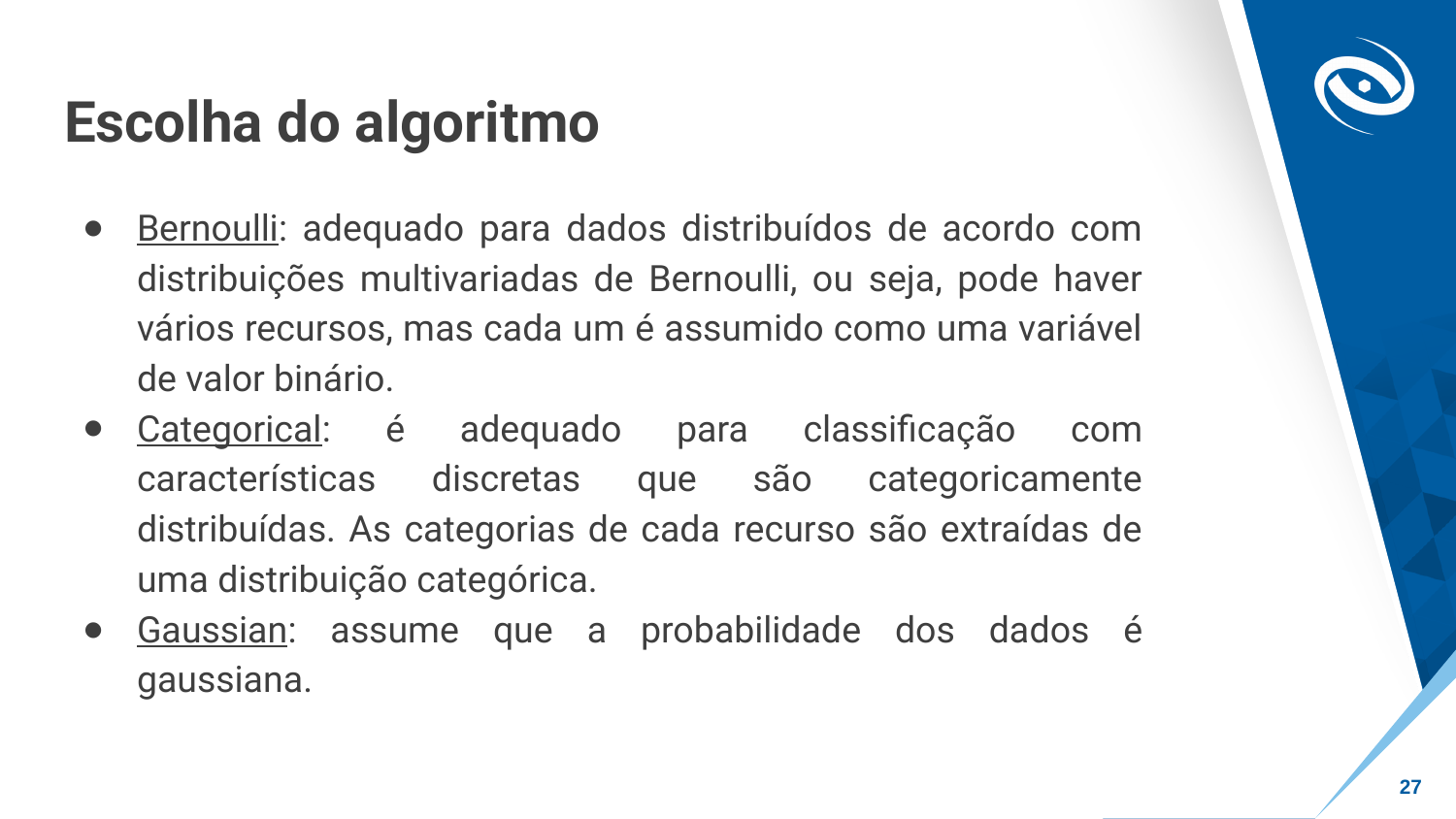

# Escolha do algoritmo
Bernoulli: adequado para dados distribuídos de acordo com distribuições multivariadas de Bernoulli, ou seja, pode haver vários recursos, mas cada um é assumido como uma variável de valor binário.
Categorical: é adequado para classificação com características discretas que são categoricamente distribuídas. As categorias de cada recurso são extraídas de uma distribuição categórica.
Gaussian: assume que a probabilidade dos dados é gaussiana.
27